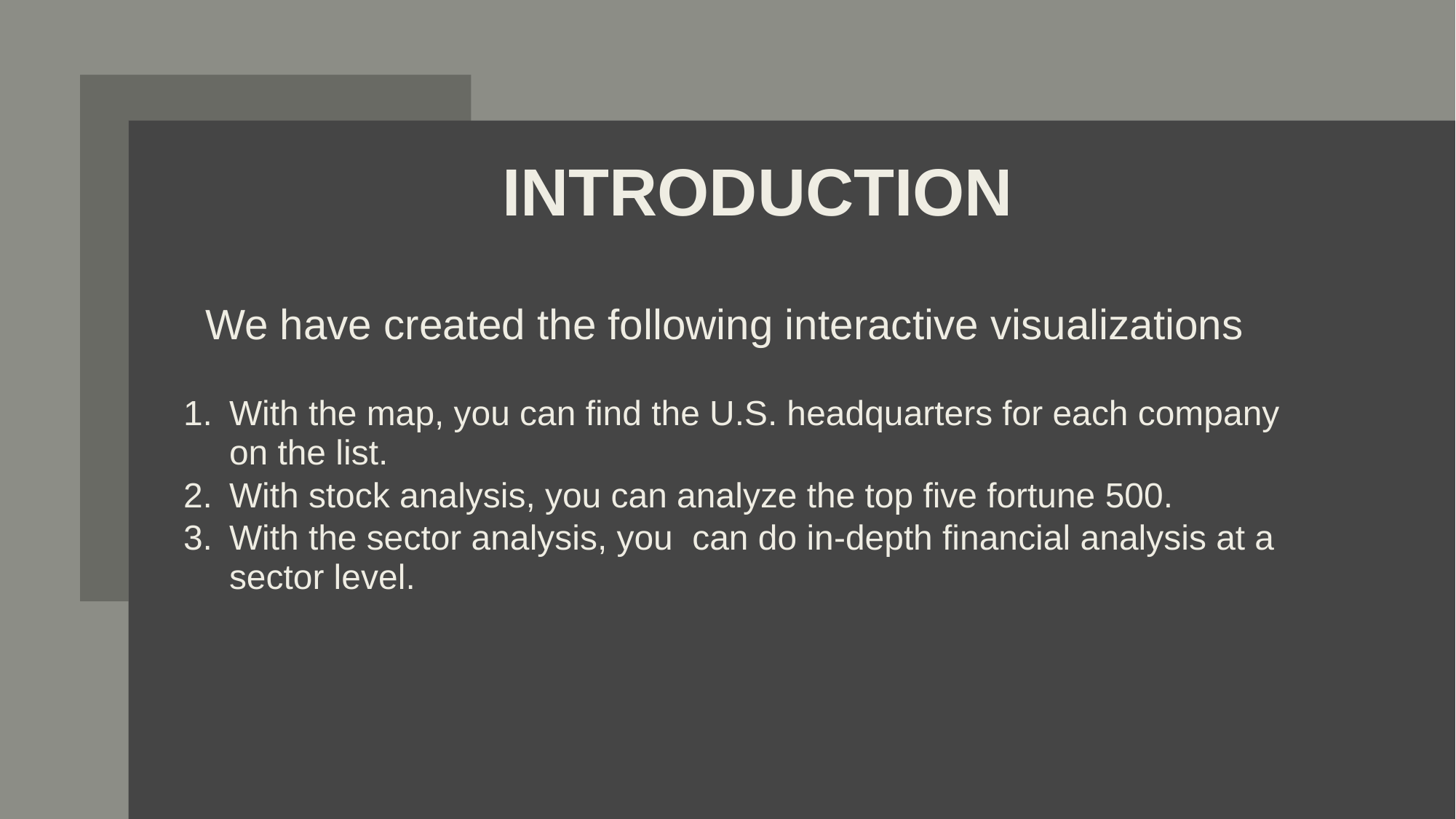

# INTRODUCTION
We have created the following interactive visualizations

With the map, you can find the U.S. headquarters for each company on the list.
With stock analysis, you can analyze the top five fortune 500.
With the sector analysis, you  can do in-depth financial analysis at a sector level.